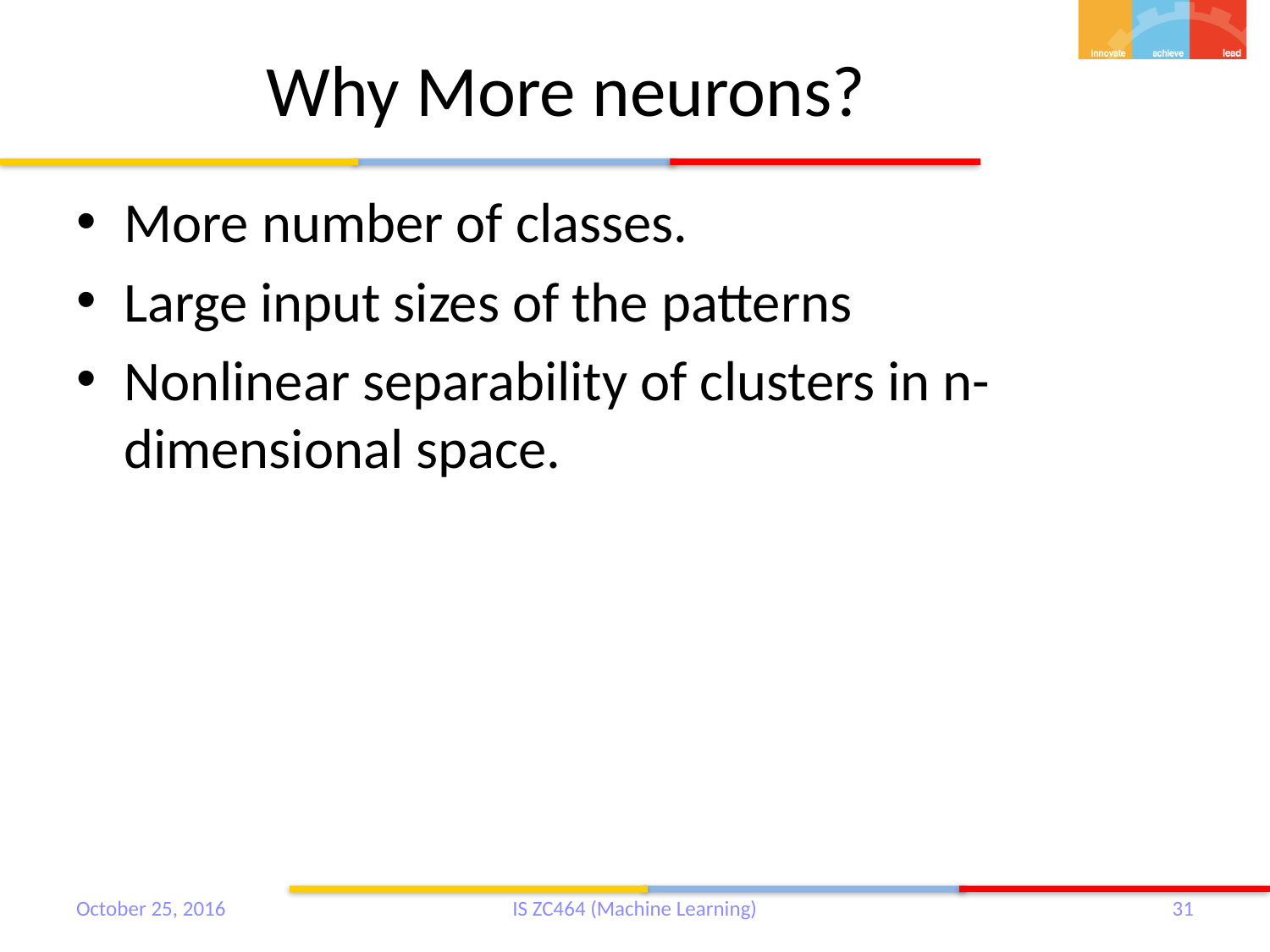

# Why More neurons?
More number of classes.
Large input sizes of the patterns
Nonlinear separability of clusters in n-dimensional space.
October 25, 2016
IS ZC464 (Machine Learning)
31